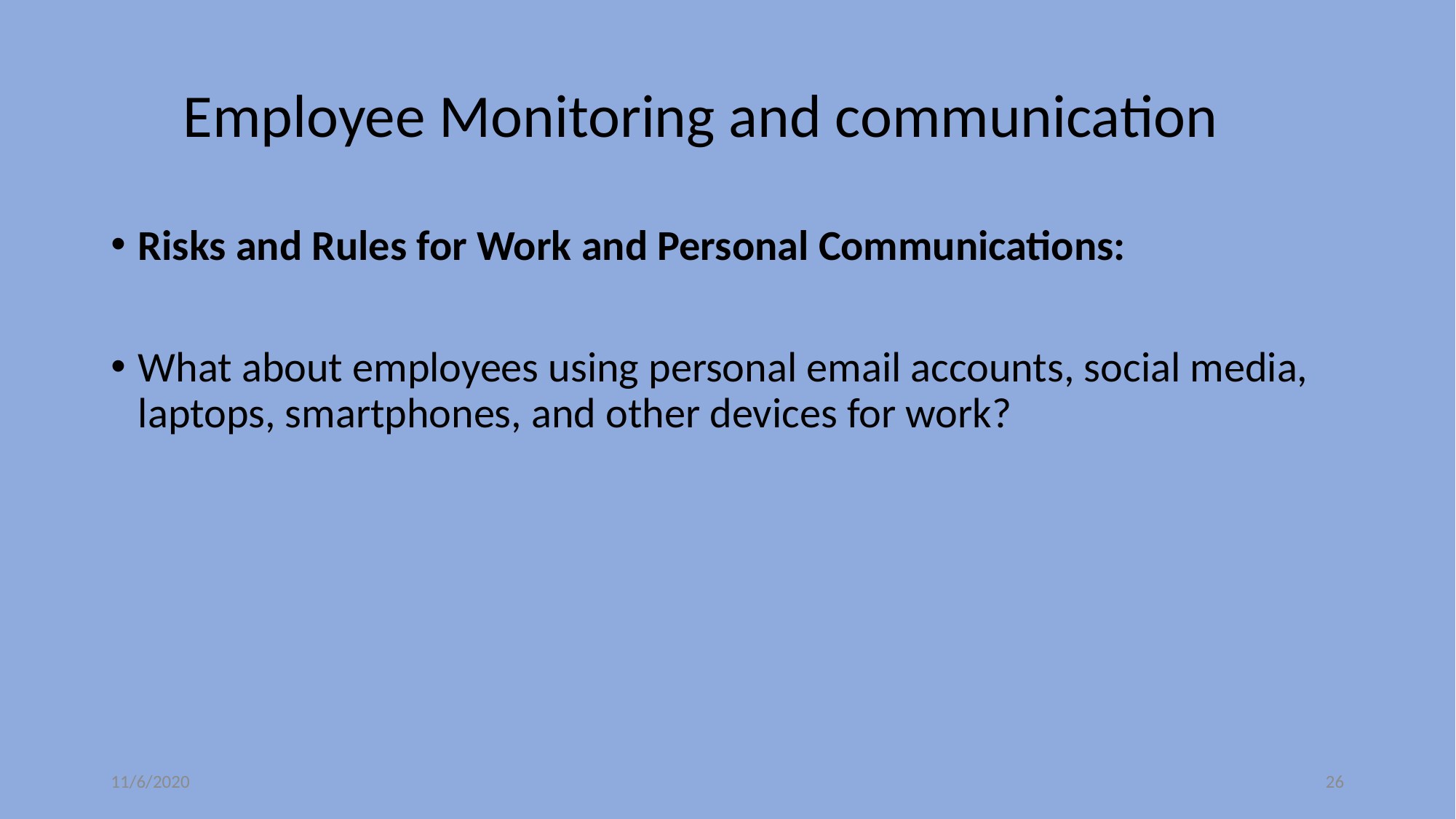

# Employee Monitoring and communication
Risks and Rules for Work and Personal Communications:

What about employees using personal email accounts, social media, laptops, smartphones, and other devices for work?
11/6/2020
26